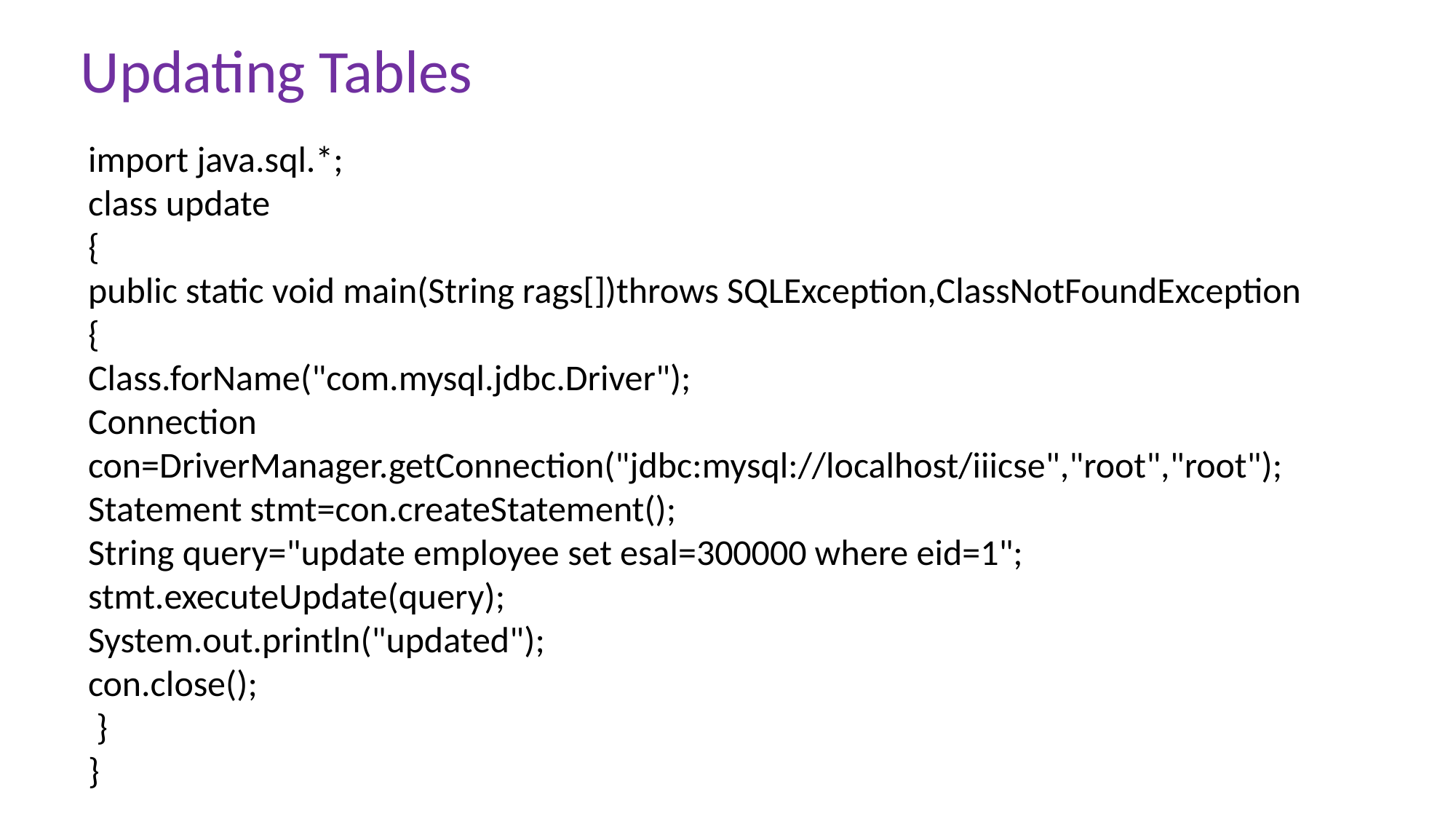

Updating Tables
import java.sql.*;
class update
{
public static void main(String rags[])throws SQLException,ClassNotFoundException
{
Class.forName("com.mysql.jdbc.Driver");
Connection con=DriverManager.getConnection("jdbc:mysql://localhost/iiicse","root","root");
Statement stmt=con.createStatement();
String query="update employee set esal=300000 where eid=1";
stmt.executeUpdate(query);
System.out.println("updated");
con.close();
 }
}